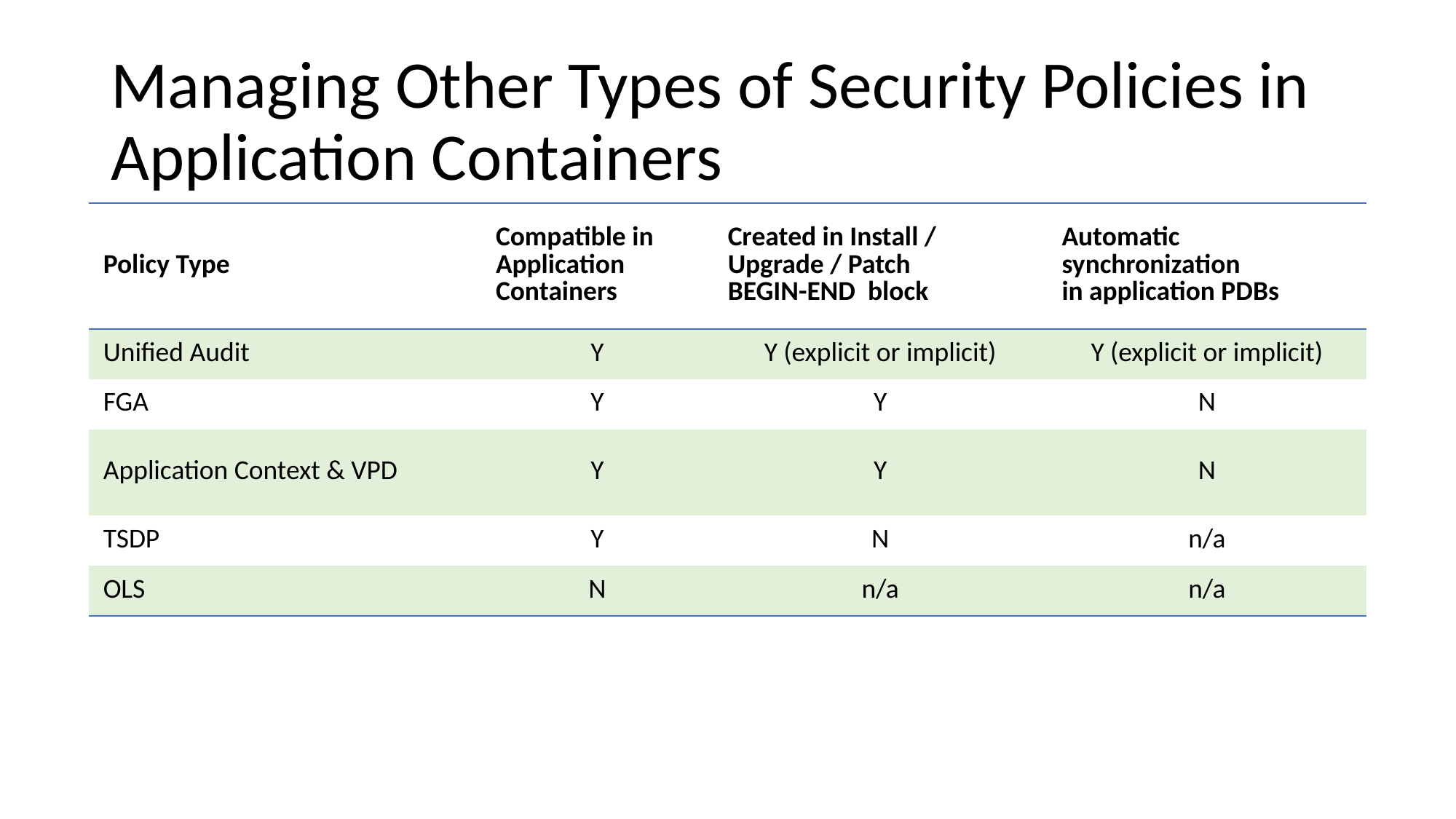

# Managing Other Types of Security Policies in Application Containers
| Policy Type | Compatible in Application Containers | Created in Install / Upgrade / Patch BEGIN-END block | Automatic synchronization in application PDBs |
| --- | --- | --- | --- |
| Unified Audit | Y | Y (explicit or implicit) | Y (explicit or implicit) |
| FGA | Y | Y | N |
| Application Context & VPD | Y | Y | N |
| TSDP | Y | N | n/a |
| OLS | N | n/a | n/a |